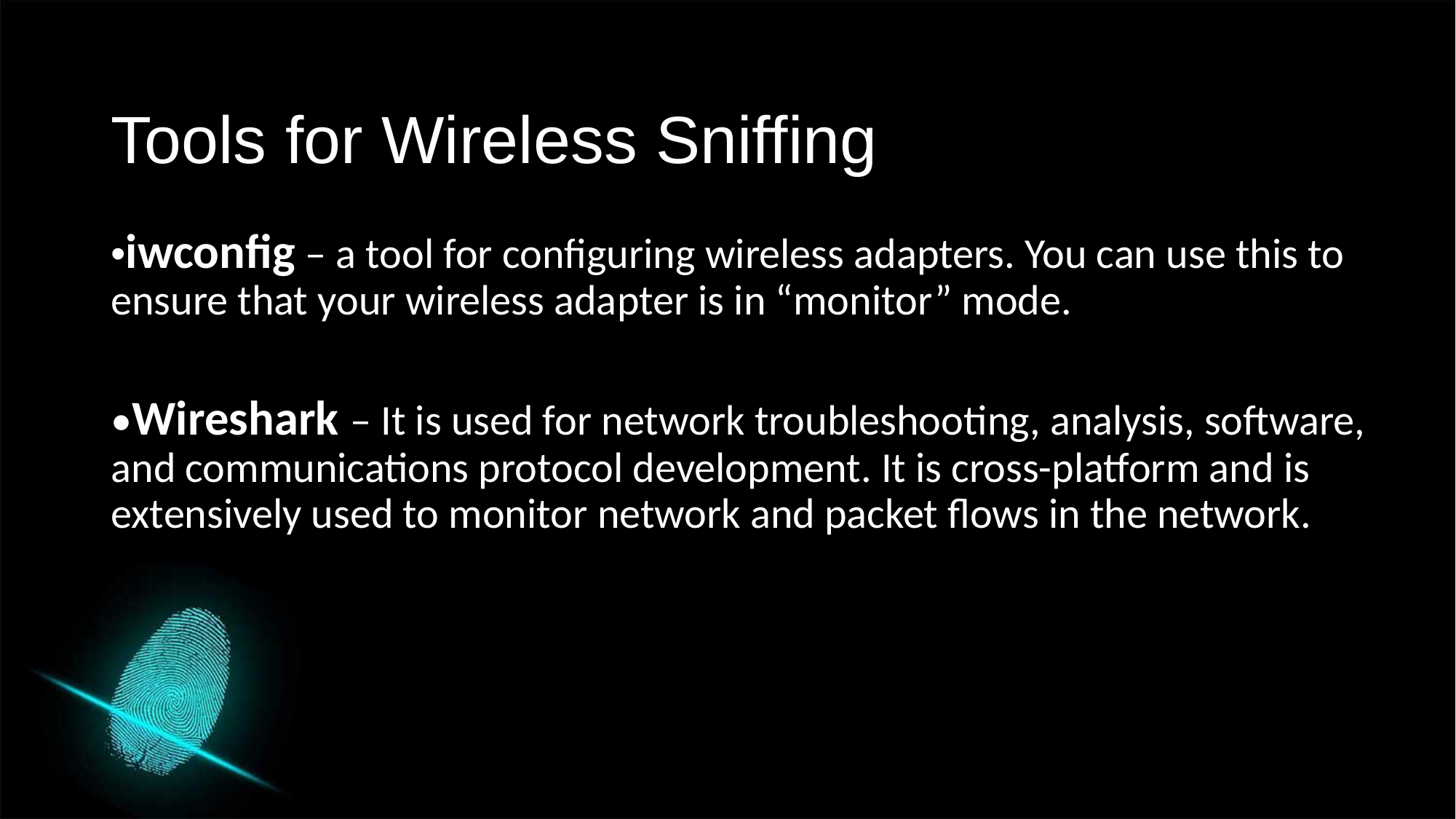

Tools for Wireless Sniffing
•iwconfig – a tool for configuring wireless adapters. You can use this to ensure that your wireless adapter is in “monitor” mode.

•Wireshark – It is used for network troubleshooting, analysis, software, and communications protocol development. It is cross-platform and is extensively used to monitor network and packet flows in the network.